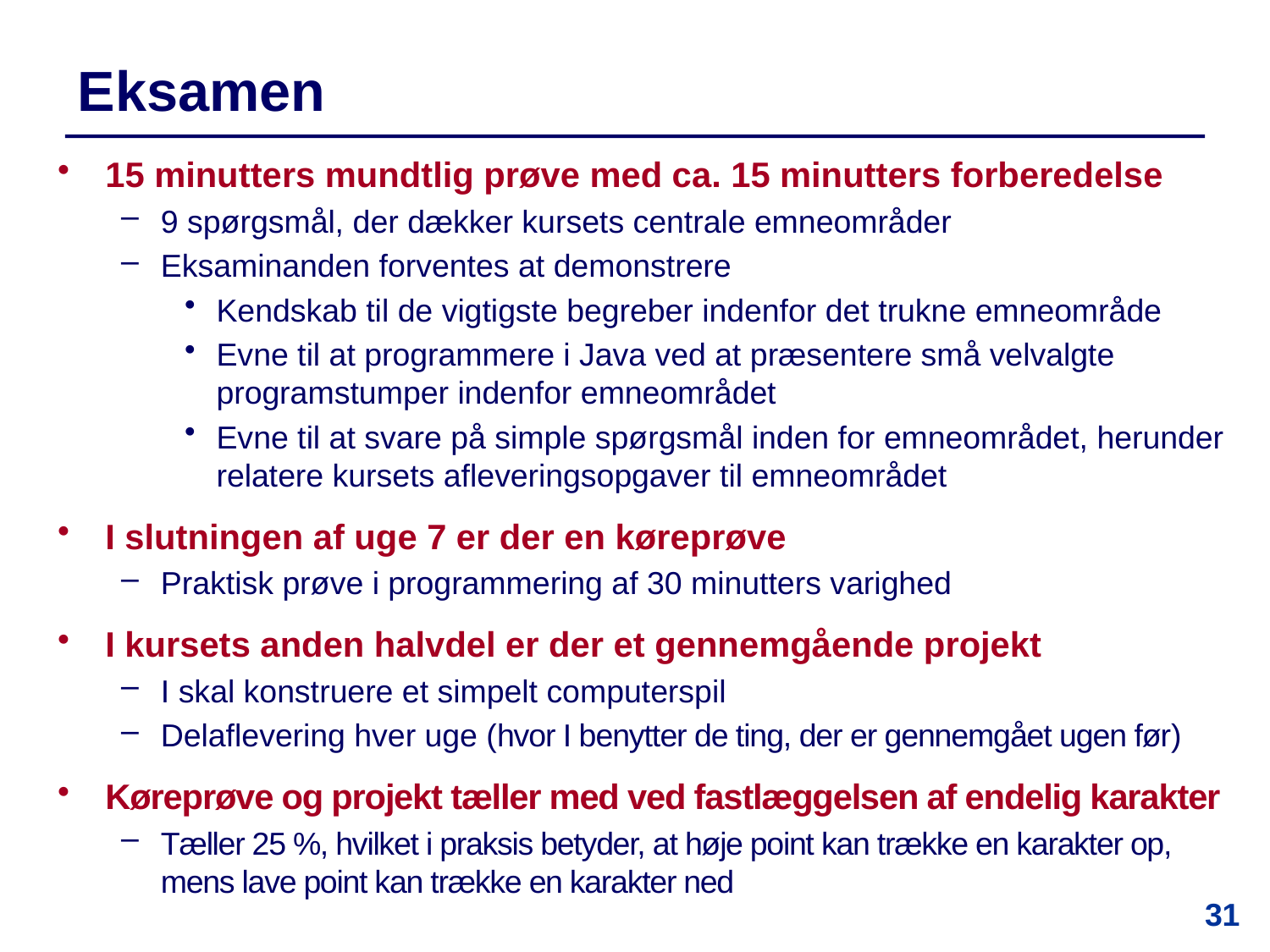

# Eksamen
15 minutters mundtlig prøve med ca. 15 minutters forberedelse
9 spørgsmål, der dækker kursets centrale emneområder
Eksaminanden forventes at demonstrere
Kendskab til de vigtigste begreber indenfor det trukne emneområde
Evne til at programmere i Java ved at præsentere små velvalgte programstumper indenfor emneområdet
Evne til at svare på simple spørgsmål inden for emneområdet, herunder relatere kursets afleveringsopgaver til emneområdet
I slutningen af uge 7 er der en køreprøve
Praktisk prøve i programmering af 30 minutters varighed
I kursets anden halvdel er der et gennemgående projekt
I skal konstruere et simpelt computerspil
Delaflevering hver uge (hvor I benytter de ting, der er gennemgået ugen før)
Køreprøve og projekt tæller med ved fastlæggelsen af endelig karakter
Tæller 25 %, hvilket i praksis betyder, at høje point kan trække en karakter op, mens lave point kan trække en karakter ned
31